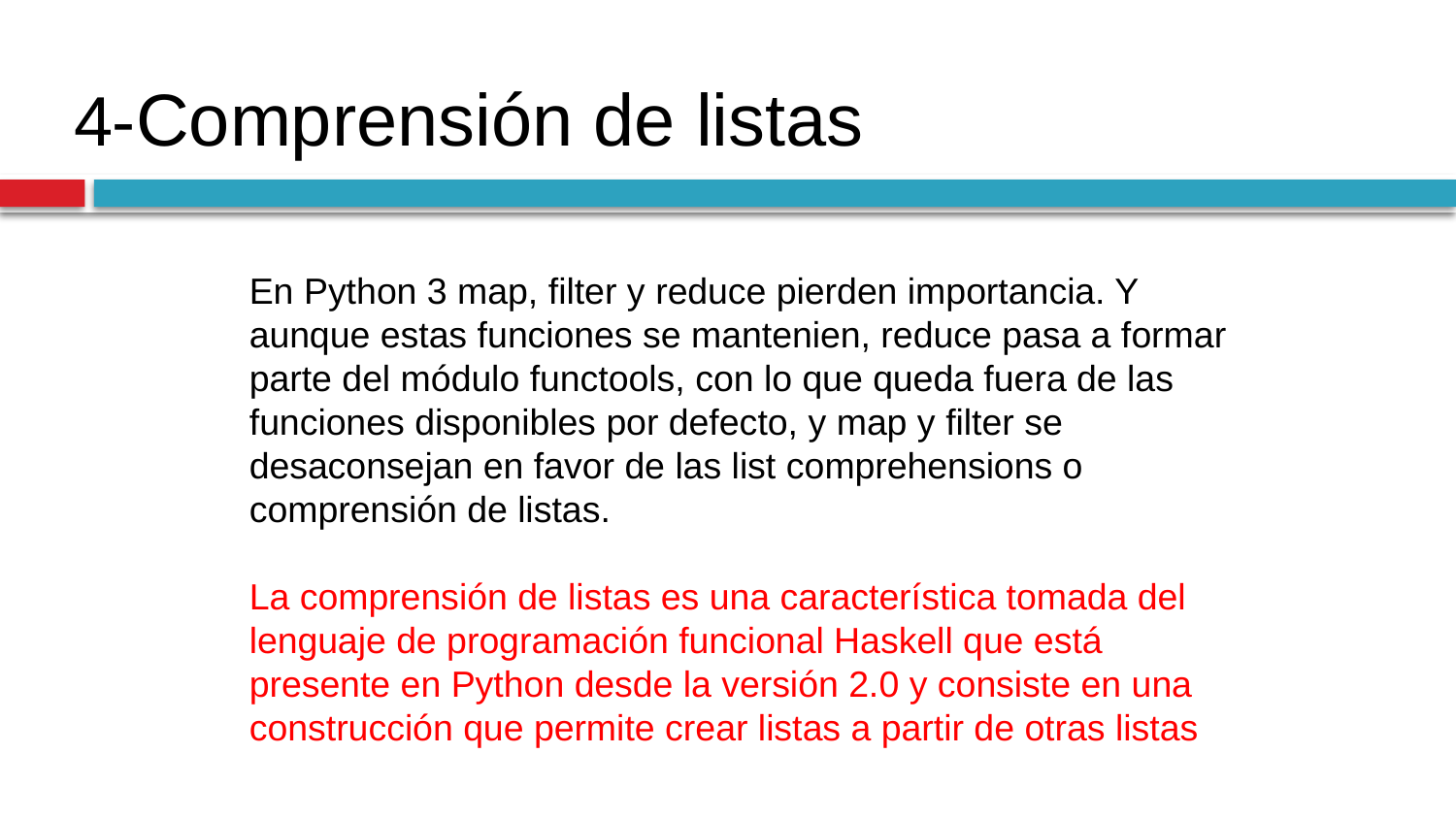

# 4-Comprensión de listas
En Python 3 map, filter y reduce pierden importancia. Y aunque estas funciones se mantenien, reduce pasa a formar parte del módulo functools, con lo que queda fuera de las funciones disponibles por defecto, y map y filter se desaconsejan en favor de las list comprehensions o comprensión de listas.

La comprensión de listas es una característica tomada del lenguaje de programación funcional Haskell que está presente en Python desde la versión 2.0 y consiste en una construcción que permite crear listas a partir de otras listas